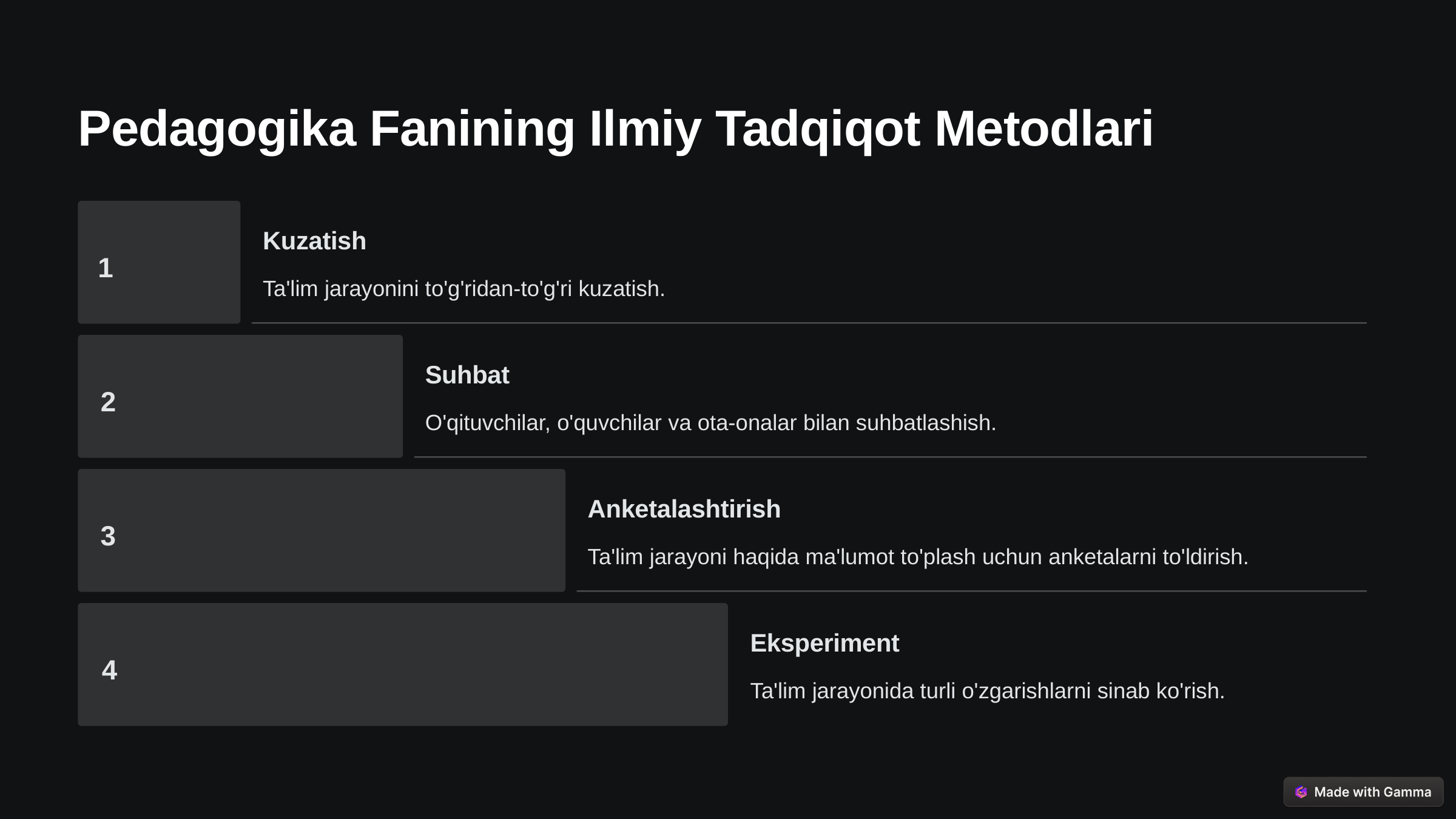

Pedagogika Fanining Ilmiy Tadqiqot Metodlari

Kuzatish
1
Ta'lim jarayonini to'g'ridan-to'g'ri kuzatish.

Suhbat
2
O'qituvchilar, o'quvchilar va ota-onalar bilan suhbatlashish.

Anketalashtirish
3
Ta'lim jarayoni haqida ma'lumot to'plash uchun anketalarni to'ldirish.

Eksperiment
4
Ta'lim jarayonida turli o'zgarishlarni sinab ko'rish.